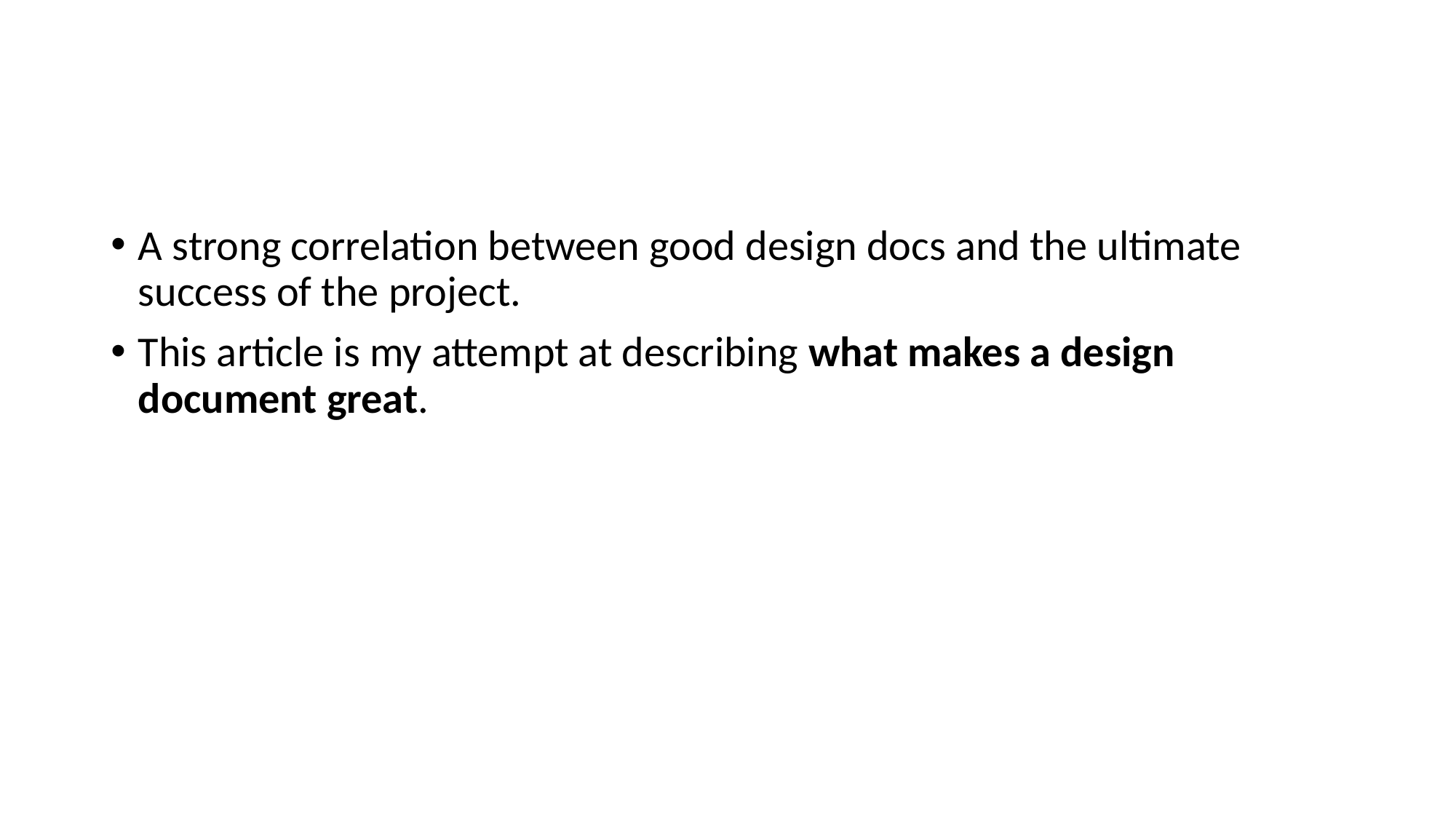

#
A strong correlation between good design docs and the ultimate success of the project.
This article is my attempt at describing what makes a design document great.